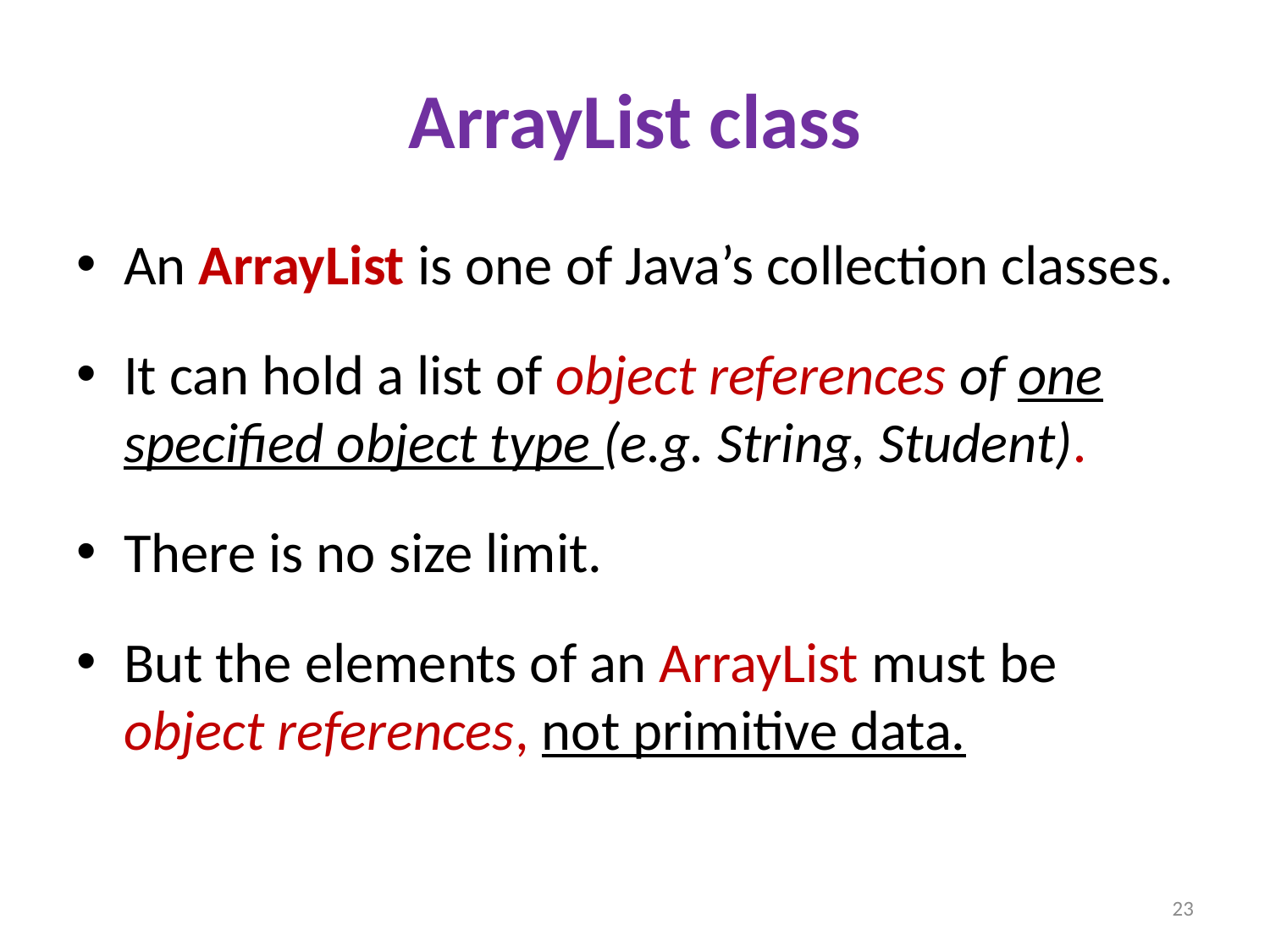

# ArrayList class
An ArrayList is one of Java’s collection classes.
It can hold a list of object references of one specified object type (e.g. String, Student).
There is no size limit.
But the elements of an ArrayList must be object references, not primitive data.

23